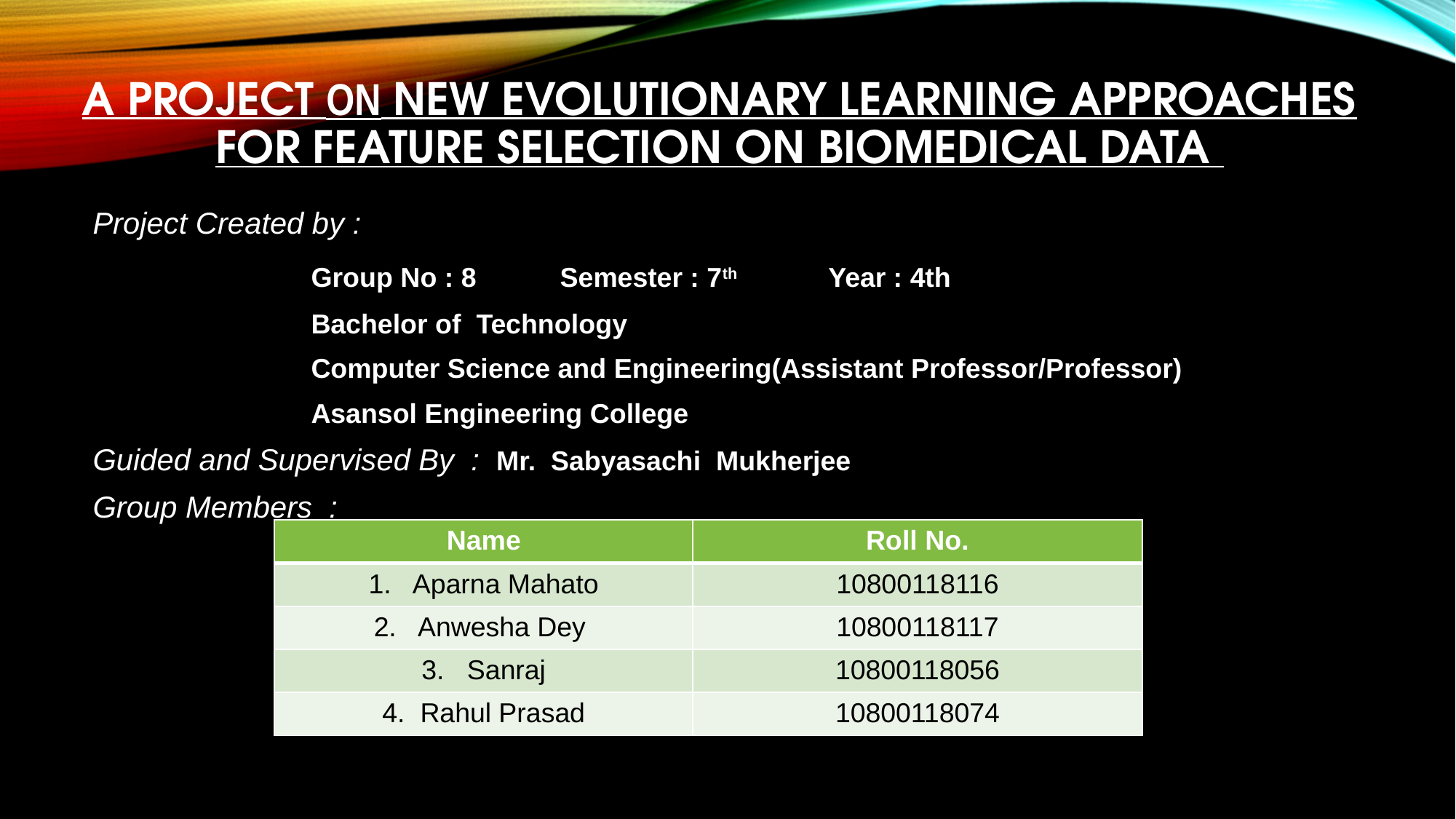

# A PROJECT ON NEW EVOLUTIONARY LEARNING APPROACHES FOR FEATURE SELECTION ON BIOMEDICAL DATA
Project Created by :
		Group No : 8           Semester : 7th            Year : 4th
		Bachelor of  Technology
	   	Computer Science and Engineering(Assistant Professor/Professor)
		Asansol Engineering College
Guided and Supervised By  :  Mr.  Sabyasachi  Mukherjee
Group Members  :
| Name | Roll No. |
| --- | --- |
| 1. Aparna Mahato | 10800118116 |
| 2. Anwesha Dey | 10800118117 |
| 3. Sanraj | 10800118056 |
| 4. Rahul Prasad | 10800118074 |